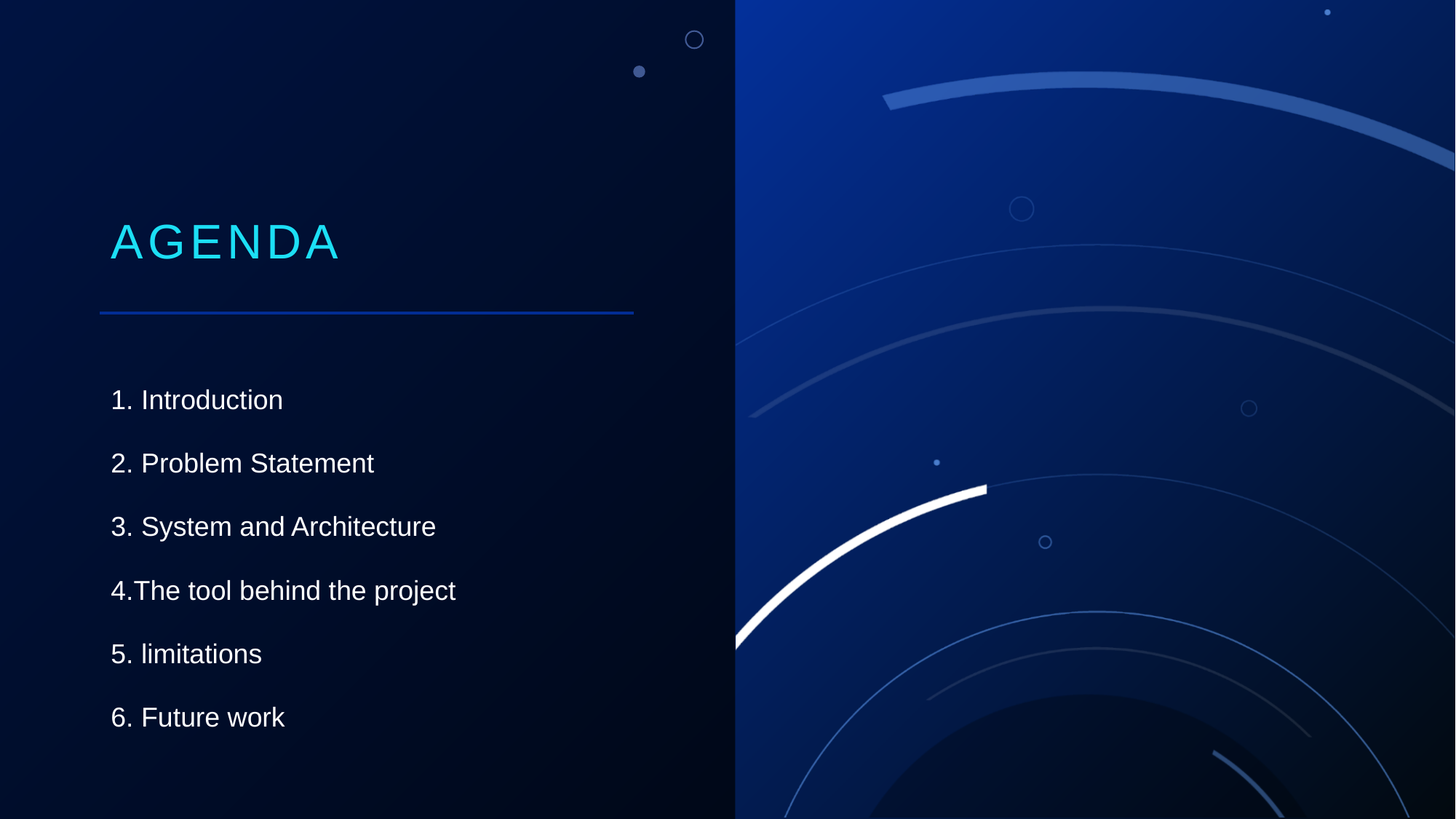

# Agenda
1. Introduction
2. Problem Statement
3. System and Architecture
4.The tool behind the project
5. limitations
6. Future work